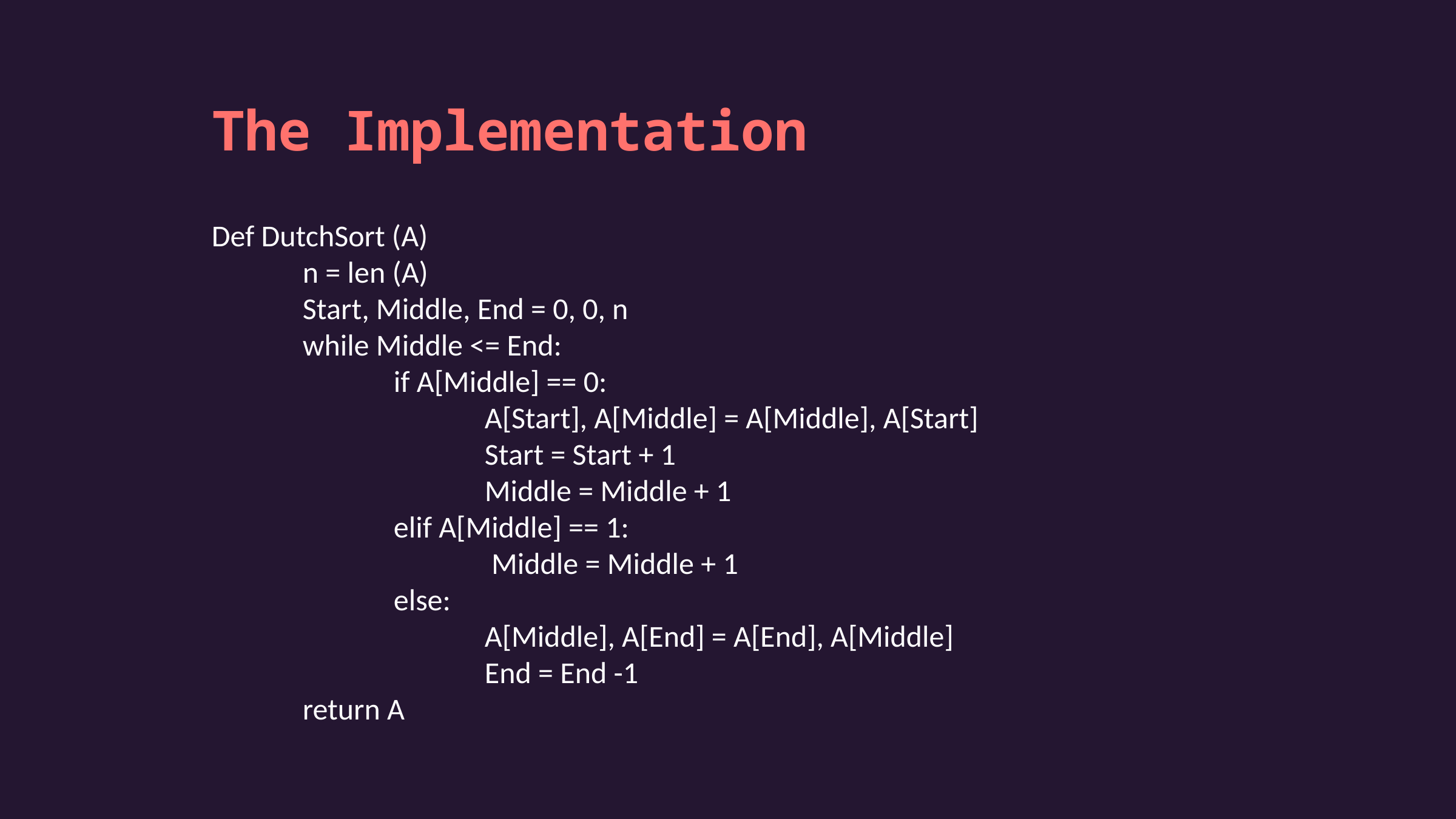

The Implementation
Def DutchSort (A)
	n = len (A)
	Start, Middle, End = 0, 0, n
	while Middle <= End:
		if A[Middle] == 0:
			A[Start], A[Middle] = A[Middle], A[Start]
			Start = Start + 1
			Middle = Middle + 1
		elif A[Middle] == 1:
			 Middle = Middle + 1
		else:
			A[Middle], A[End] = A[End], A[Middle]
			End = End -1
	return A